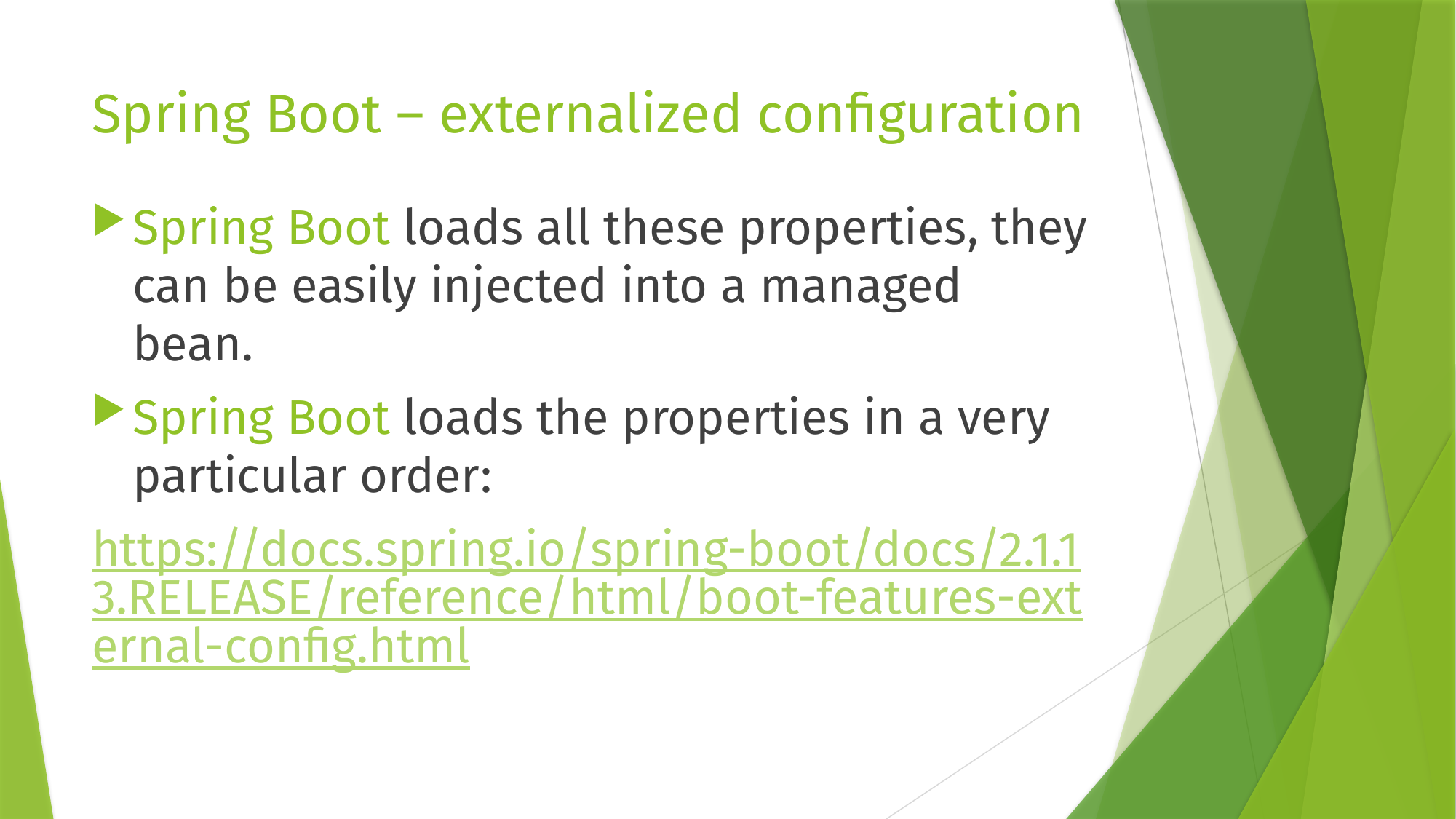

# Spring Boot – externalized configuration
Spring Boot loads all these properties, they can be easily injected into a managed bean.
Spring Boot loads the properties in a very particular order:
https://docs.spring.io/spring-boot/docs/2.1.13.RELEASE/reference/html/boot-features-external-config.html